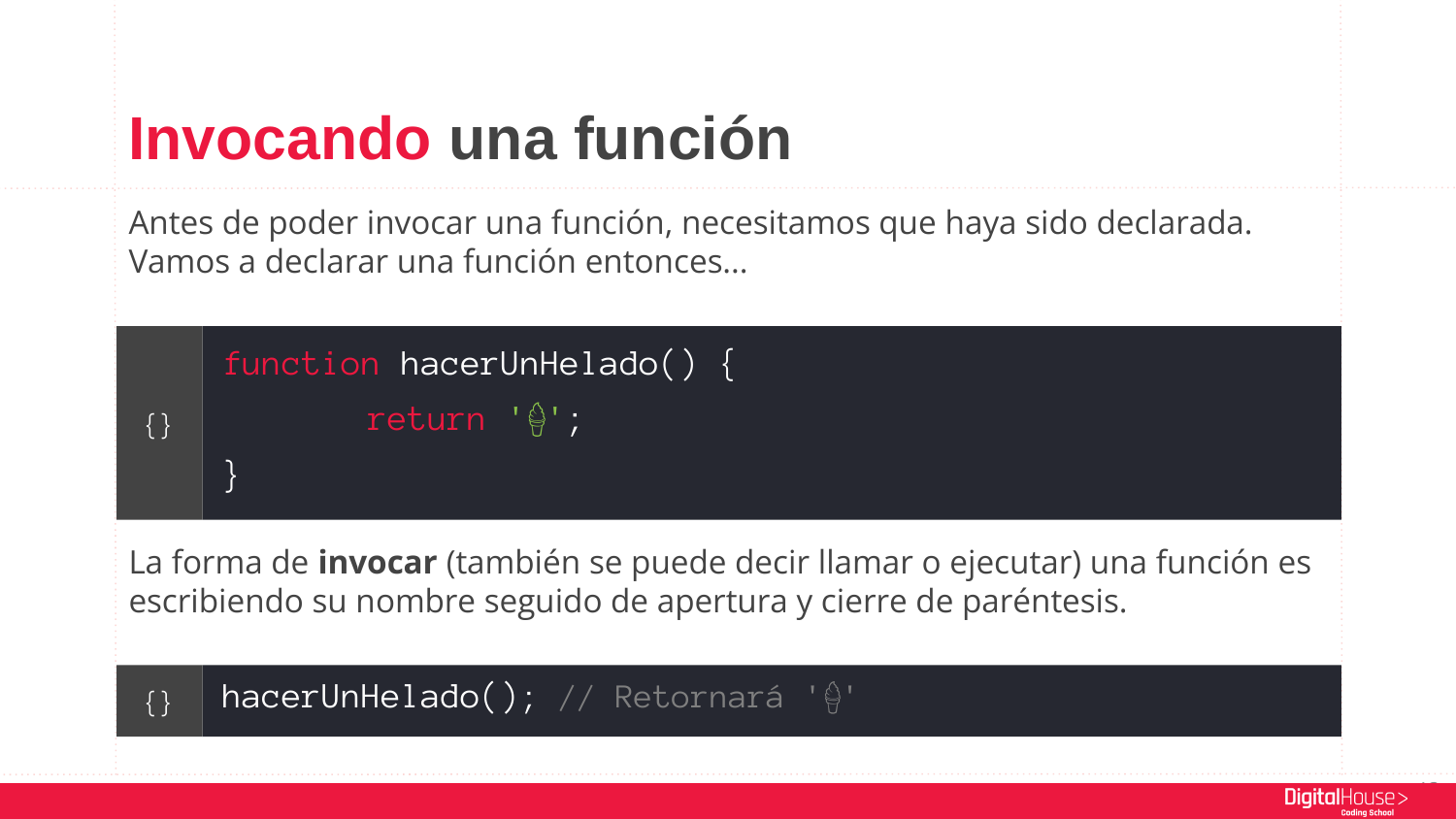

Invocando una función
Antes de poder invocar una función, necesitamos que haya sido declarada. Vamos a declarar una función entonces...

function hacerUnHelado() {
	return '🍦';
}
{}
La forma de invocar (también se puede decir llamar o ejecutar) una función es escribiendo su nombre seguido de apertura y cierre de paréntesis.

hacerUnHelado(); // Retornará '🍦'
{}